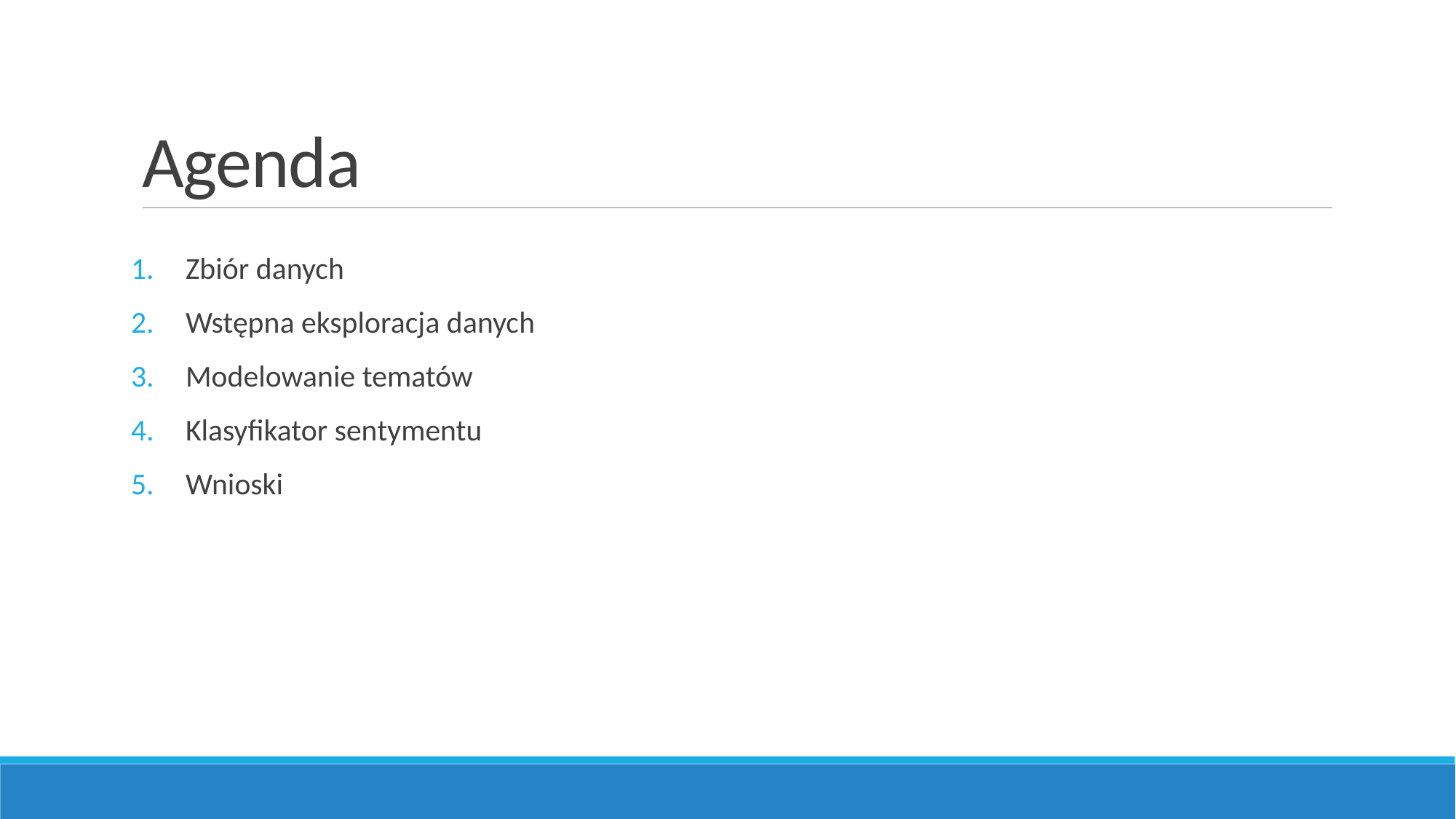

# Agenda
Zbiór danych
Wstępna eksploracja danych
Modelowanie tematów
Klasyfikator sentymentu
Wnioski